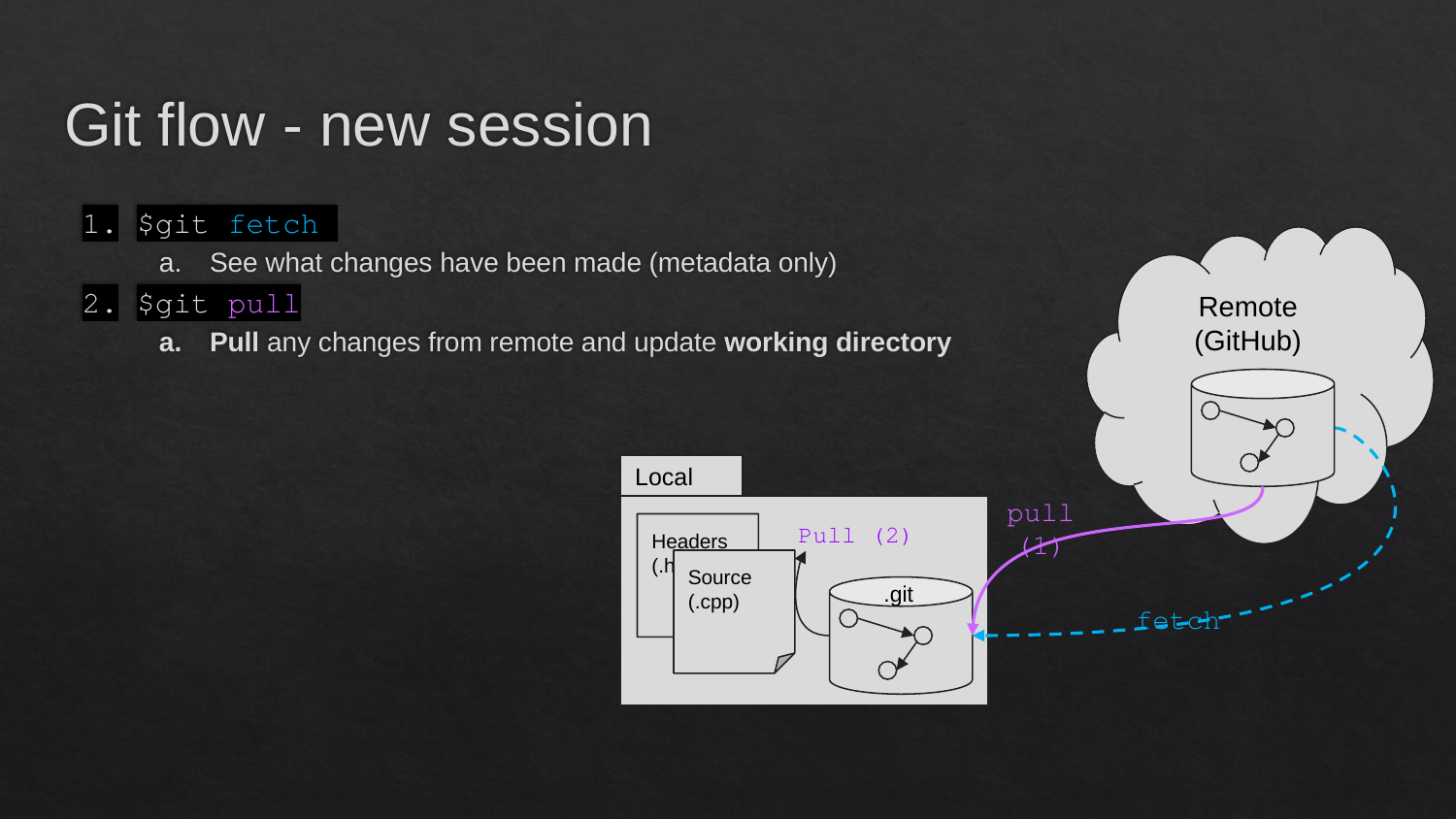

# Git flow - new session
$git fetch
See what changes have been made (metadata only)
$git pull
Pull any changes from remote and update working directory

Remote (GitHub)

Local

Pull (2)
Headers
(.hpp)
Source
(.cpp)
.git

pull
(1)
fetch